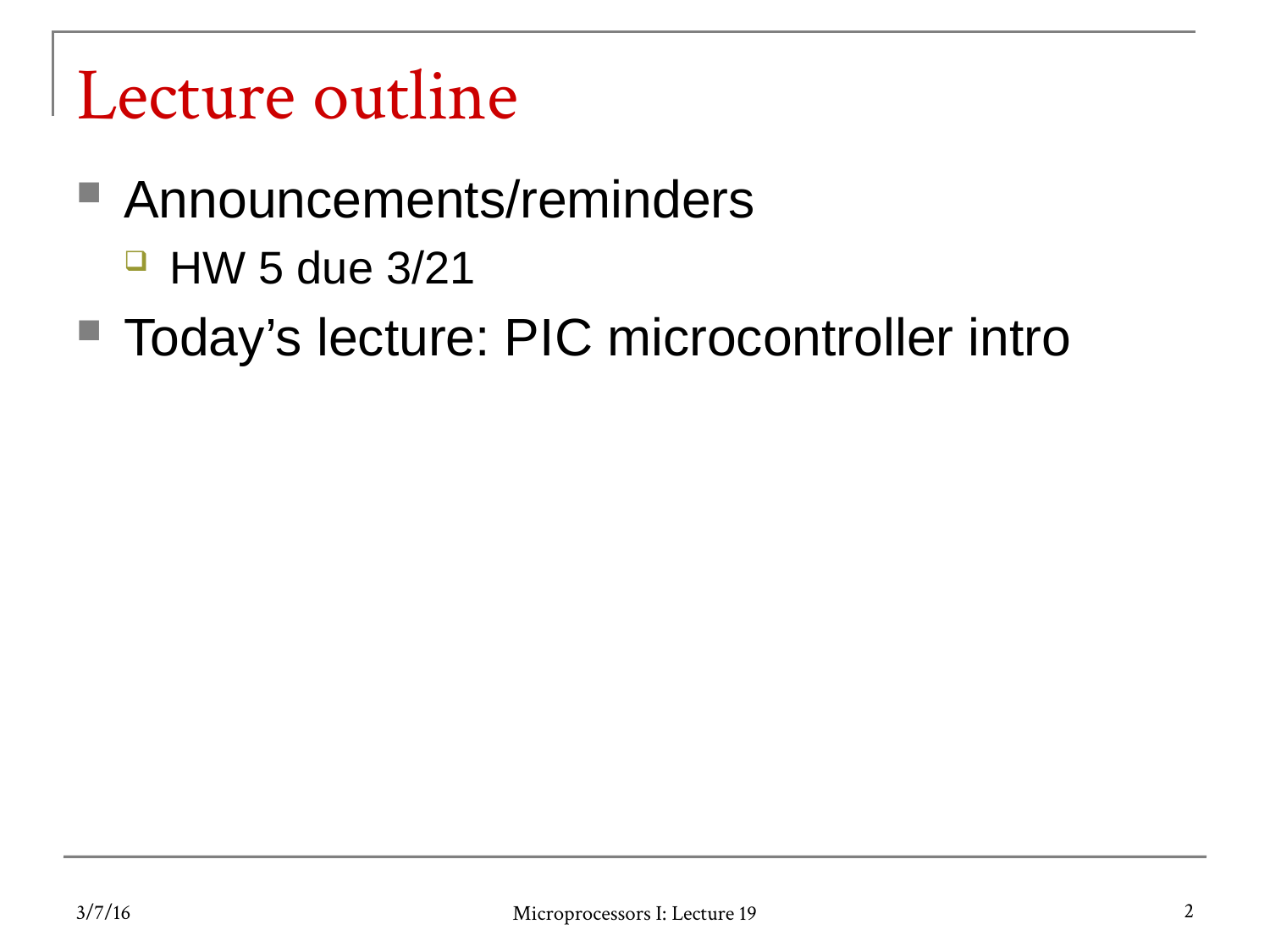

# Lecture outline
Announcements/reminders
HW 5 due 3/21
Today’s lecture: PIC microcontroller intro

3/7/16
2
Microprocessors I: Lecture 19